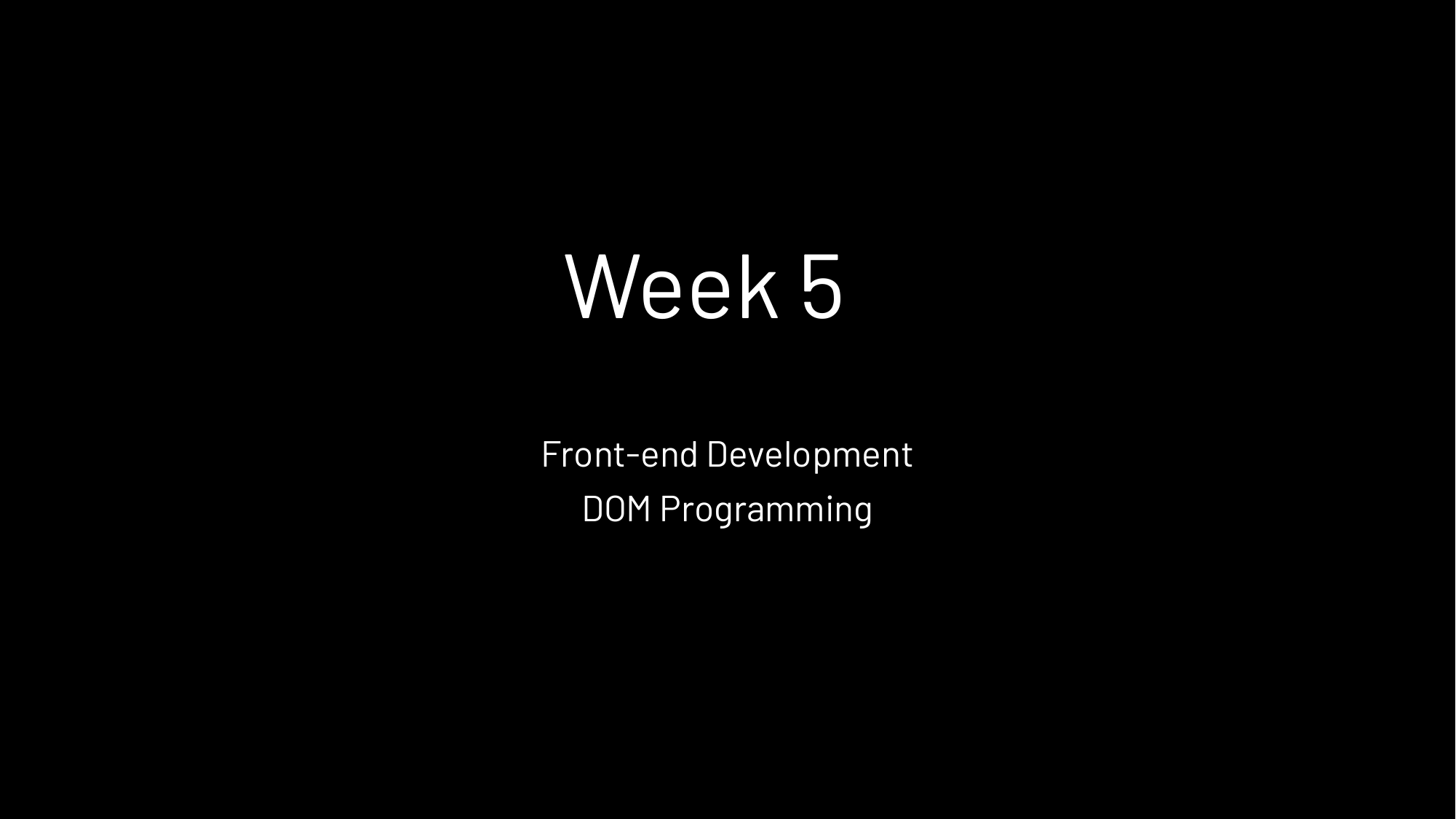

# Week 5
Front-end Development
DOM Programming